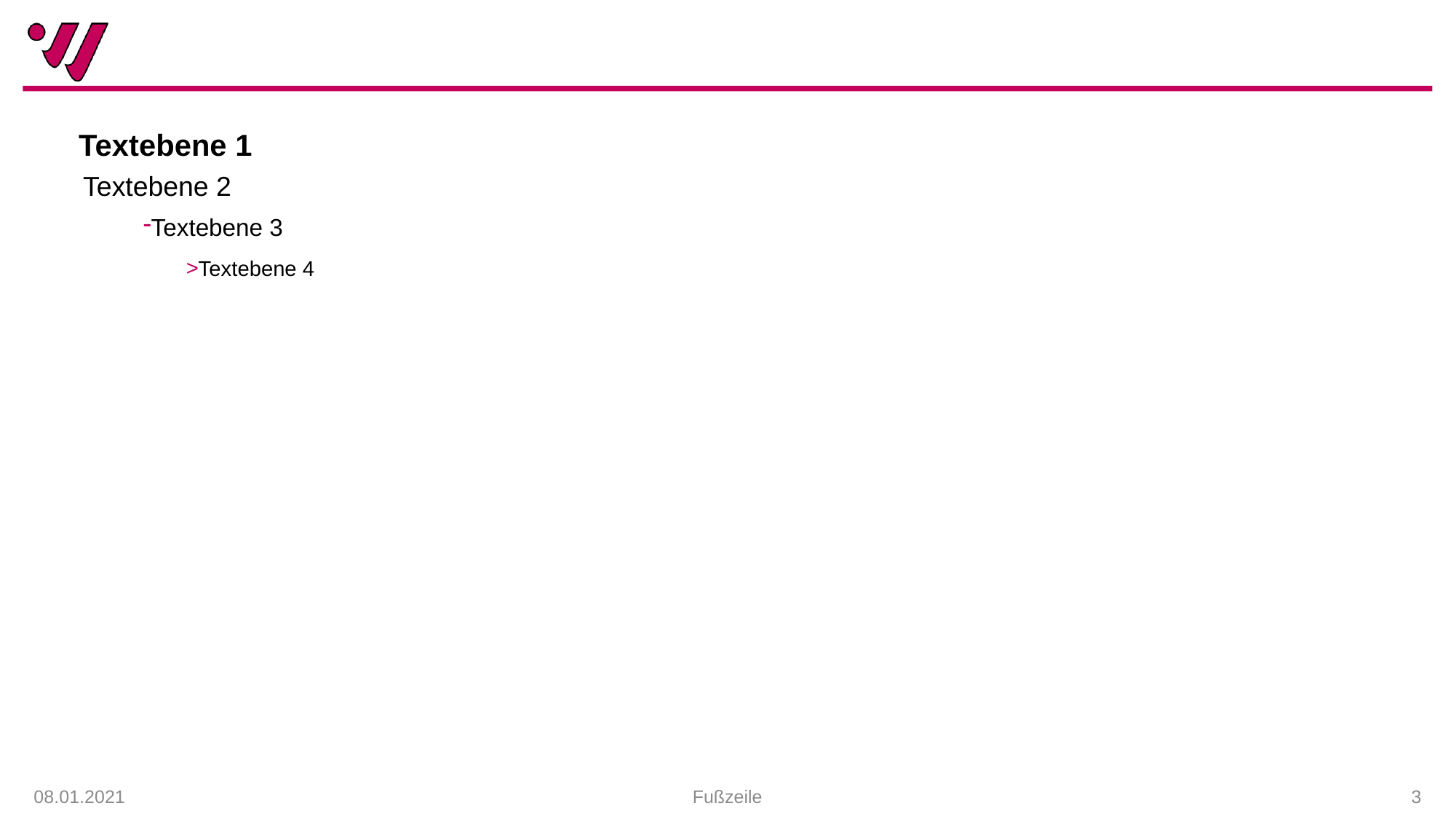

#
Textebene 1
Textebene 2
Textebene 3
Textebene 4
Fußzeile
 3
08.01.2021